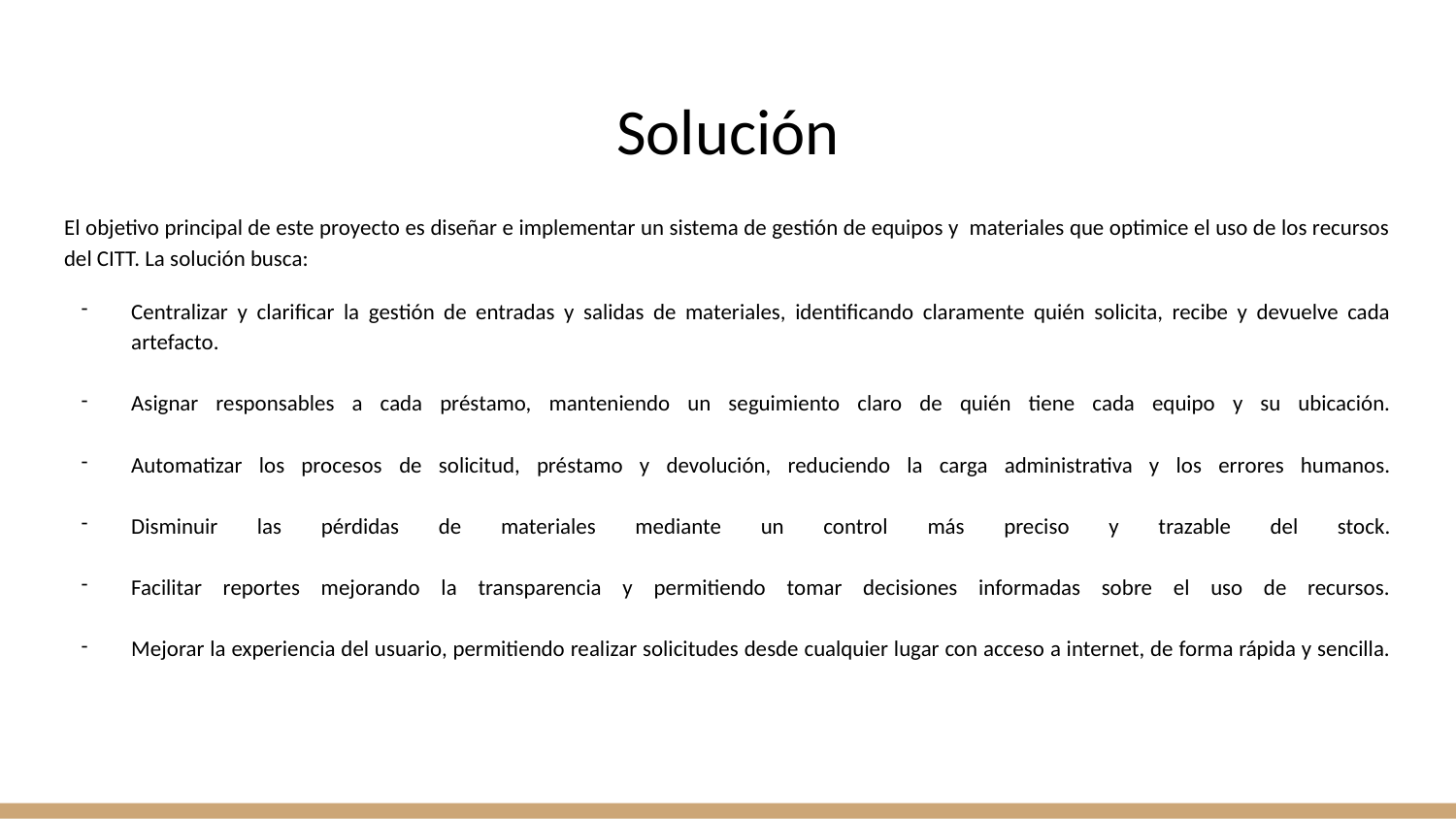

# Solución
El objetivo principal de este proyecto es diseñar e implementar un sistema de gestión de equipos y  materiales que optimice el uso de los recursos del CITT. La solución busca:
Centralizar y clarificar la gestión de entradas y salidas de materiales, identificando claramente quién solicita, recibe y devuelve cada artefacto.
Asignar responsables a cada préstamo, manteniendo un seguimiento claro de quién tiene cada equipo y su ubicación.
Automatizar los procesos de solicitud, préstamo y devolución, reduciendo la carga administrativa y los errores humanos.
Disminuir las pérdidas de materiales mediante un control más preciso y trazable del stock.
Facilitar reportes mejorando la transparencia y permitiendo tomar decisiones informadas sobre el uso de recursos.
Mejorar la experiencia del usuario, permitiendo realizar solicitudes desde cualquier lugar con acceso a internet, de forma rápida y sencilla.